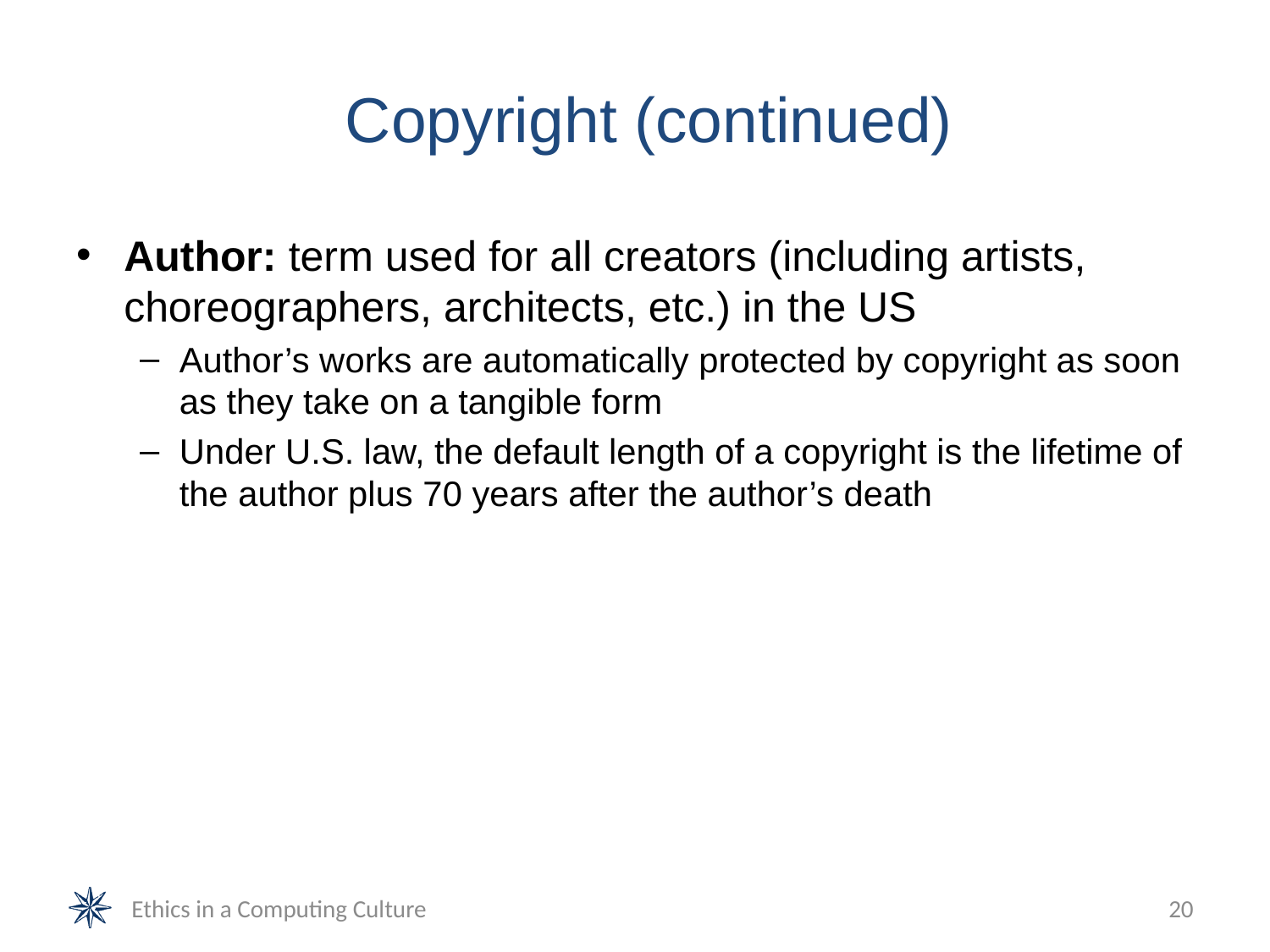

# Copyright (continued)
Author: term used for all creators (including artists, choreographers, architects, etc.) in the US
Author’s works are automatically protected by copyright as soon as they take on a tangible form
Under U.S. law, the default length of a copyright is the lifetime of the author plus 70 years after the author’s death
Ethics in a Computing Culture
20